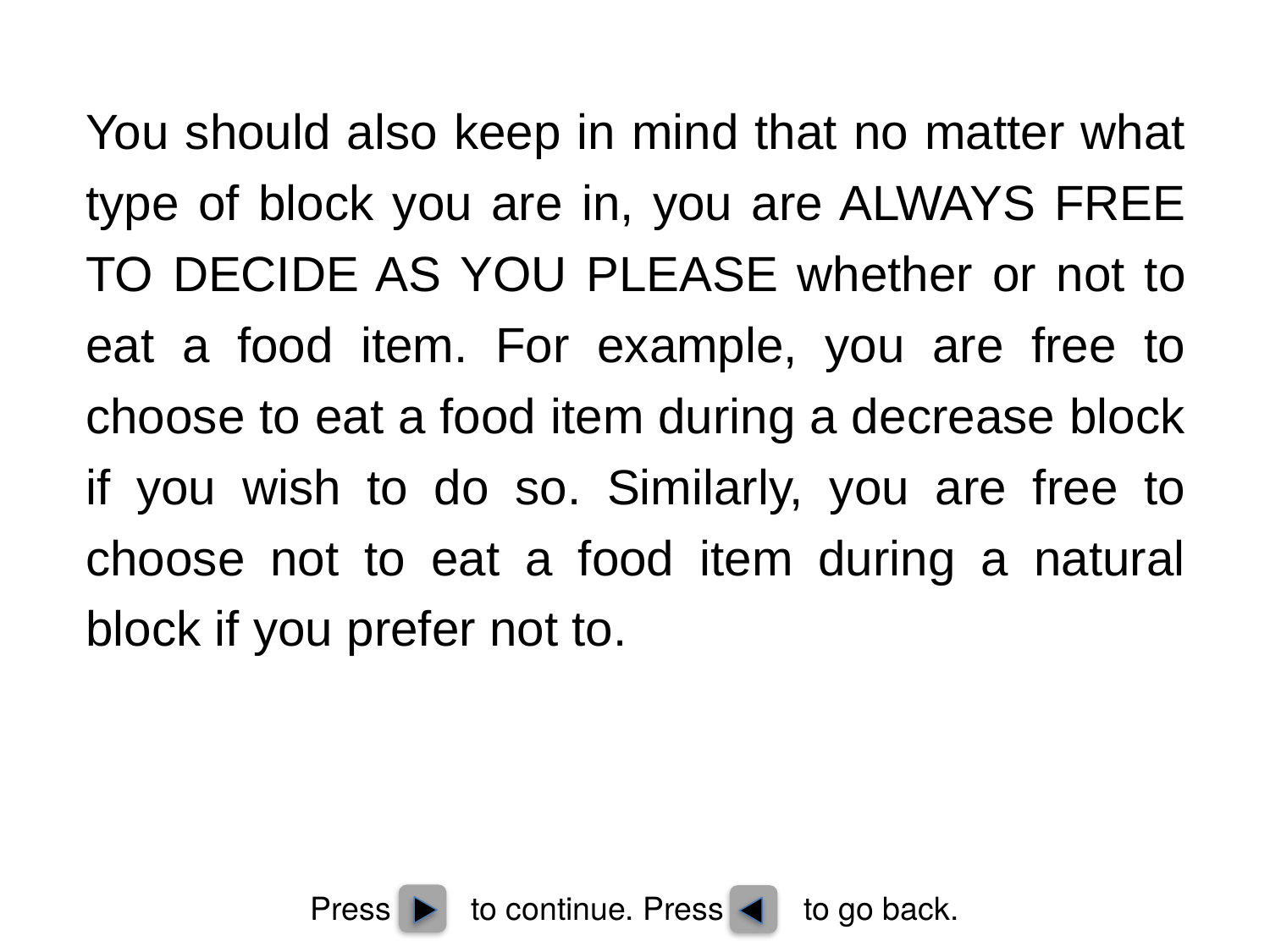

You should also keep in mind that no matter what type of block you are in, you are ALWAYS FREE TO DECIDE AS YOU PLEASE whether or not to eat a food item. For example, you are free to choose to eat a food item during a decrease block if you wish to do so. Similarly, you are free to choose not to eat a food item during a natural block if you prefer not to.